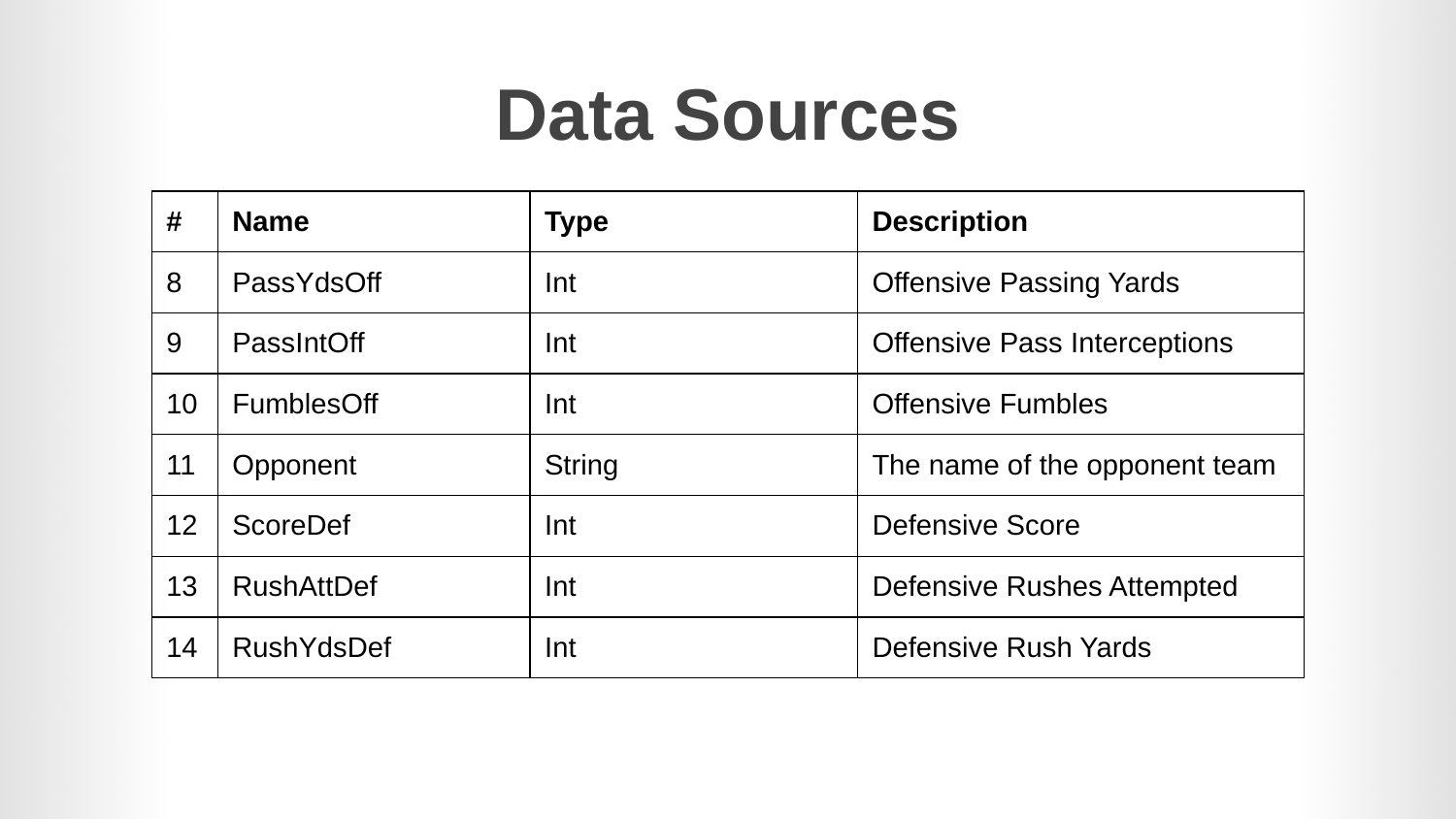

# Data Sources
| # | Name | Type | Description |
| --- | --- | --- | --- |
| 8 | PassYdsOff | Int | Offensive Passing Yards |
| 9 | PassIntOff | Int | Offensive Pass Interceptions |
| 10 | FumblesOff | Int | Offensive Fumbles |
| 11 | Opponent | String | The name of the opponent team |
| 12 | ScoreDef | Int | Defensive Score |
| 13 | RushAttDef | Int | Defensive Rushes Attempted |
| 14 | RushYdsDef | Int | Defensive Rush Yards |